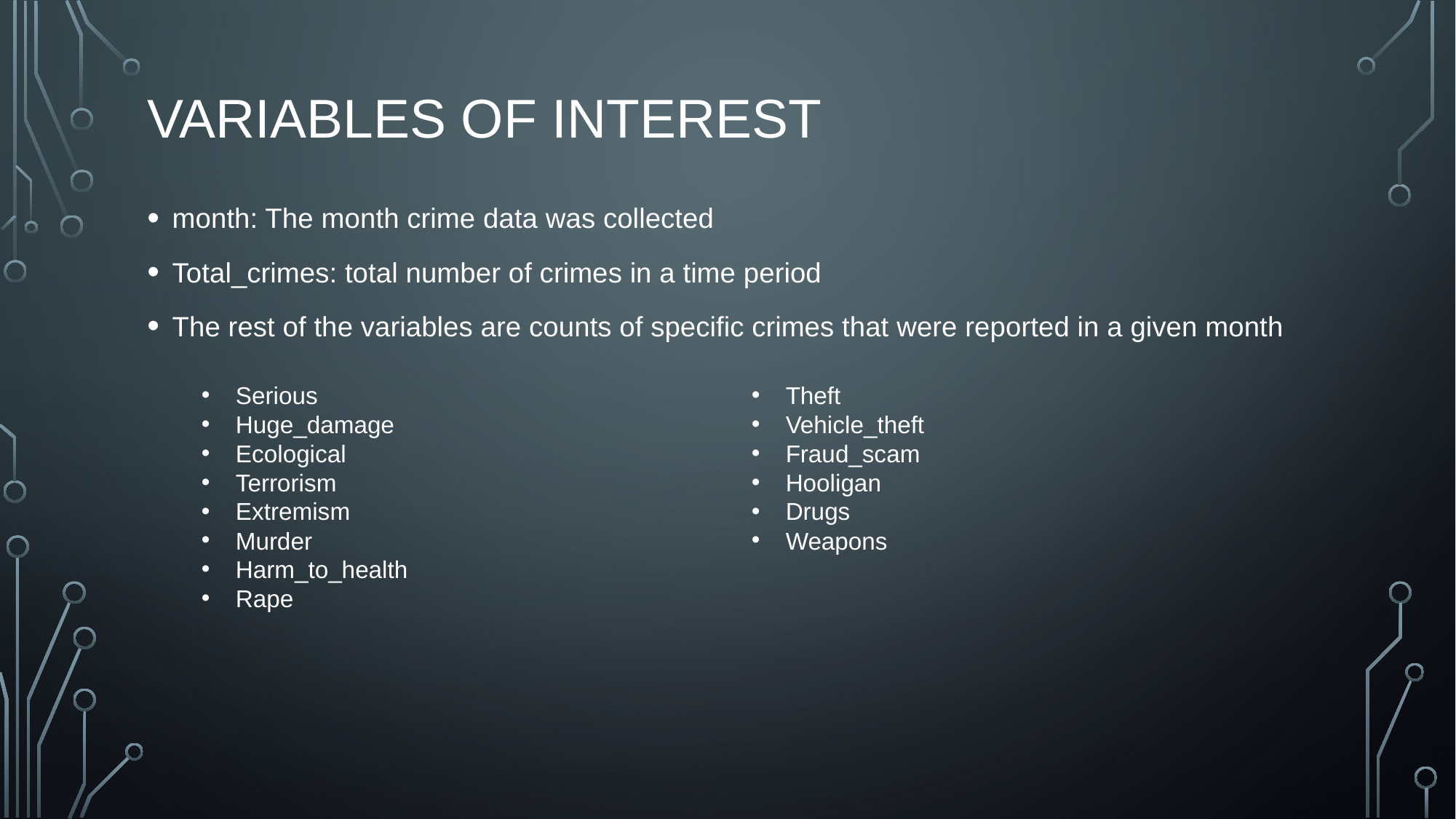

# Variables of interest
month: The month crime data was collected
Total_crimes: total number of crimes in a time period
The rest of the variables are counts of specific crimes that were reported in a given month
Serious
Huge_damage
Ecological
Terrorism
Extremism
Murder
Harm_to_health
Rape
Theft
Vehicle_theft
Fraud_scam
Hooligan
Drugs
Weapons